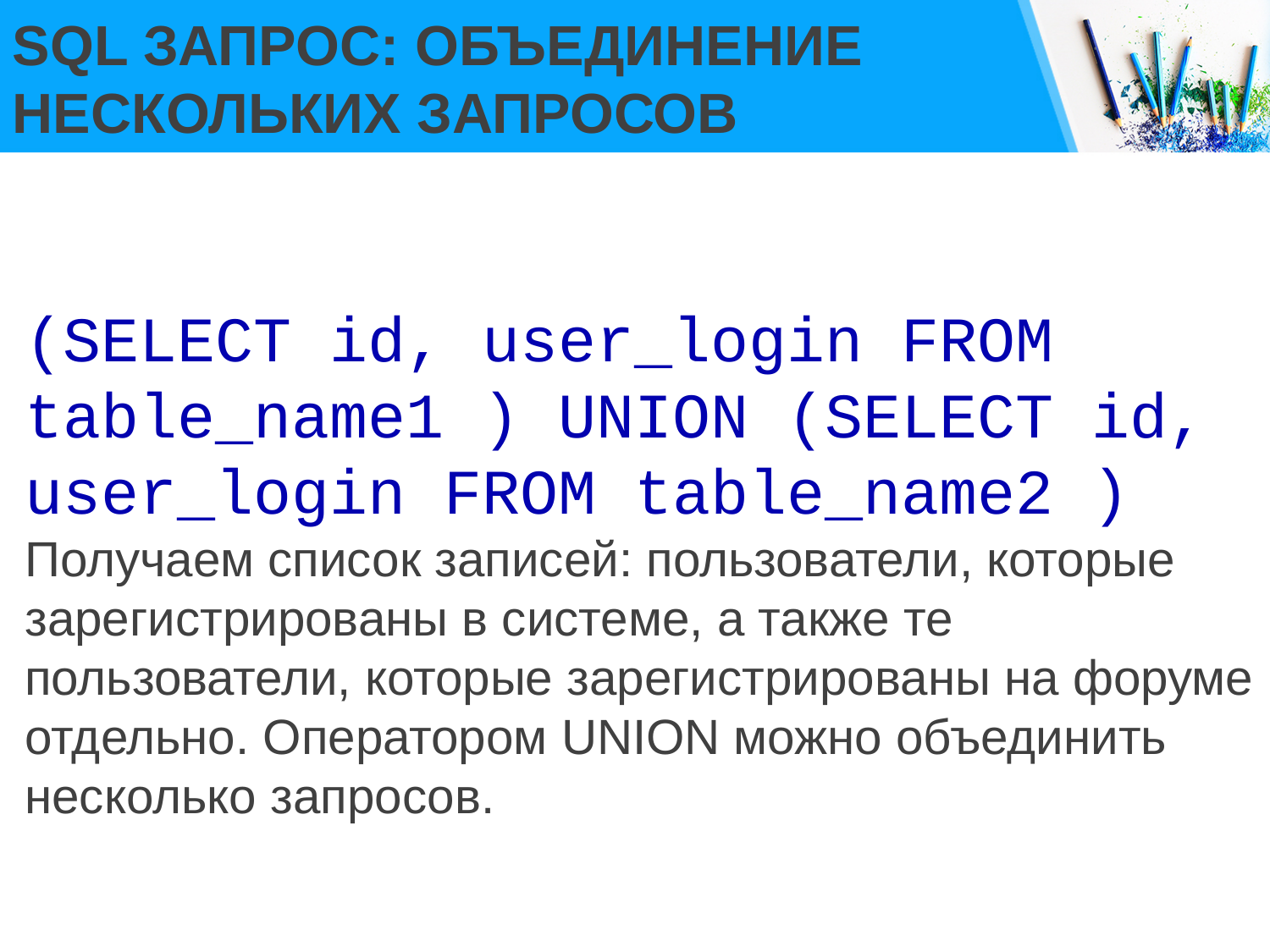

# SQL ЗАПРОС: ОБЪЕДИНЕНИЕ НЕСКОЛЬКИХ ЗАПРОСОВ
(SELECT id, user_login FROM table_name1 ) UNION (SELECT id, user_login FROM table_name2 )
Получаем список записей: пользователи, которые зарегистрированы в системе, а также те пользователи, которые зарегистрированы на форуме отдельно. Оператором UNION можно объединить несколько запросов.